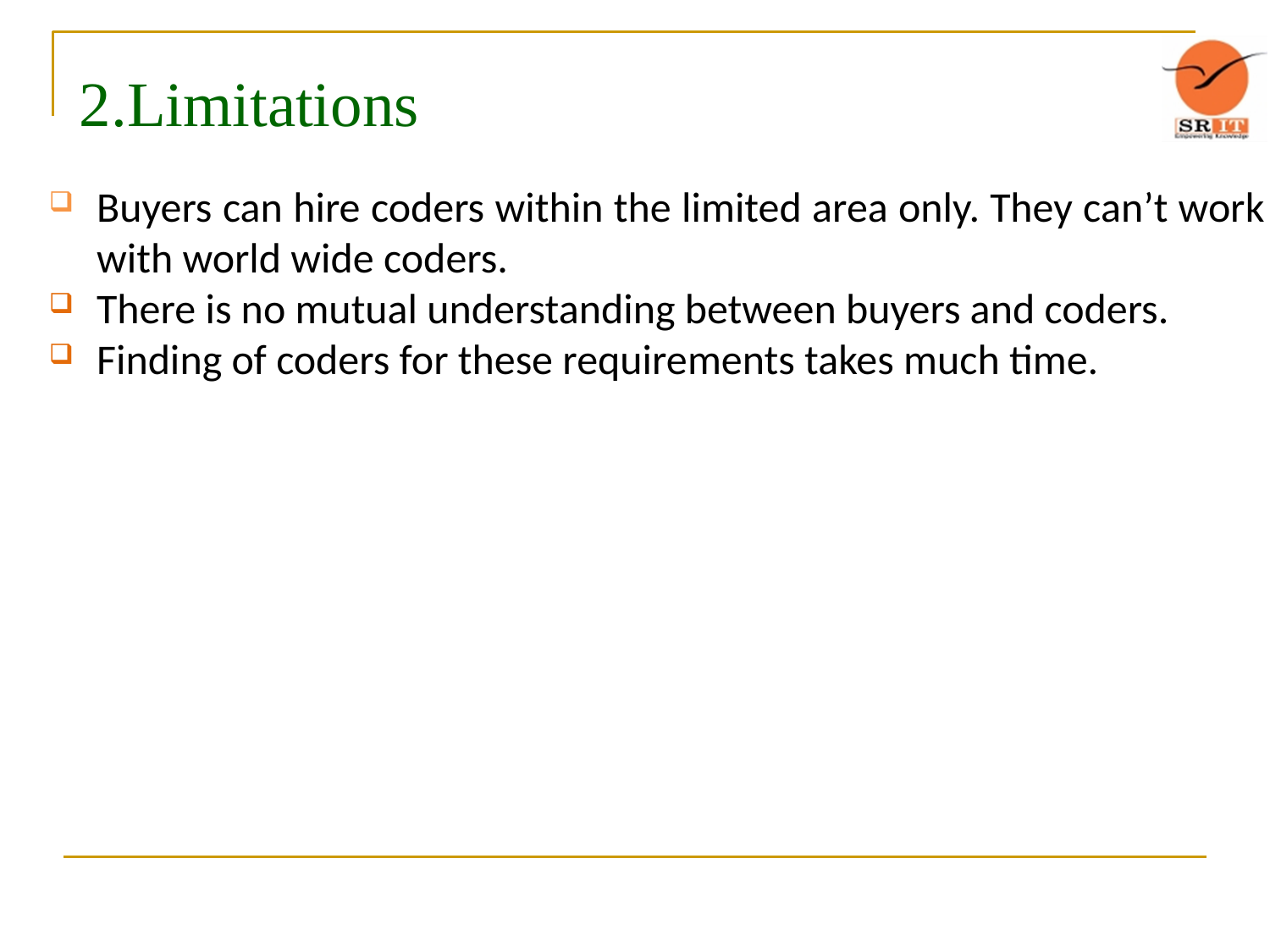

# 2.Limitations
Buyers can hire coders within the limited area only. They can’t work with world wide coders.
There is no mutual understanding between buyers and coders.
Finding of coders for these requirements takes much time.